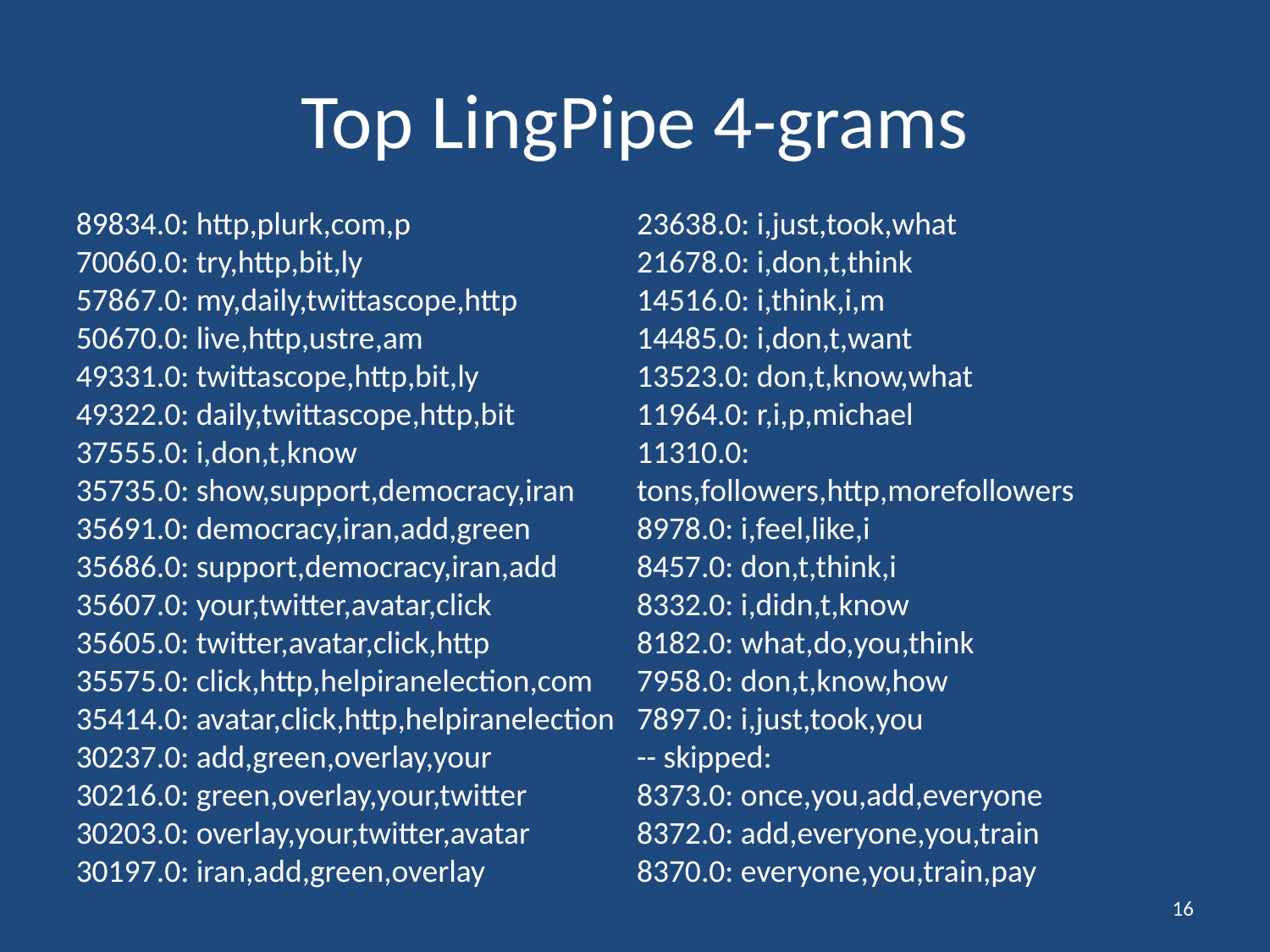

# Top LingPipe 4-grams
89834.0: http,plurk,com,p
70060.0: try,http,bit,ly
57867.0: my,daily,twittascope,http
50670.0: live,http,ustre,am
49331.0: twittascope,http,bit,ly
49322.0: daily,twittascope,http,bit
37555.0: i,don,t,know
35735.0: show,support,democracy,iran
35691.0: democracy,iran,add,green
35686.0: support,democracy,iran,add
35607.0: your,twitter,avatar,click
35605.0: twitter,avatar,click,http
35575.0: click,http,helpiranelection,com
35414.0: avatar,click,http,helpiranelection
30237.0: add,green,overlay,your
30216.0: green,overlay,your,twitter
30203.0: overlay,your,twitter,avatar
30197.0: iran,add,green,overlay
23638.0: i,just,took,what
21678.0: i,don,t,think
14516.0: i,think,i,m
14485.0: i,don,t,want
13523.0: don,t,know,what
11964.0: r,i,p,michael
11310.0: tons,followers,http,morefollowers
8978.0: i,feel,like,i
8457.0: don,t,think,i
8332.0: i,didn,t,know
8182.0: what,do,you,think
7958.0: don,t,know,how
7897.0: i,just,took,you
-- skipped:
8373.0: once,you,add,everyone
8372.0: add,everyone,you,train
8370.0: everyone,you,train,pay

16